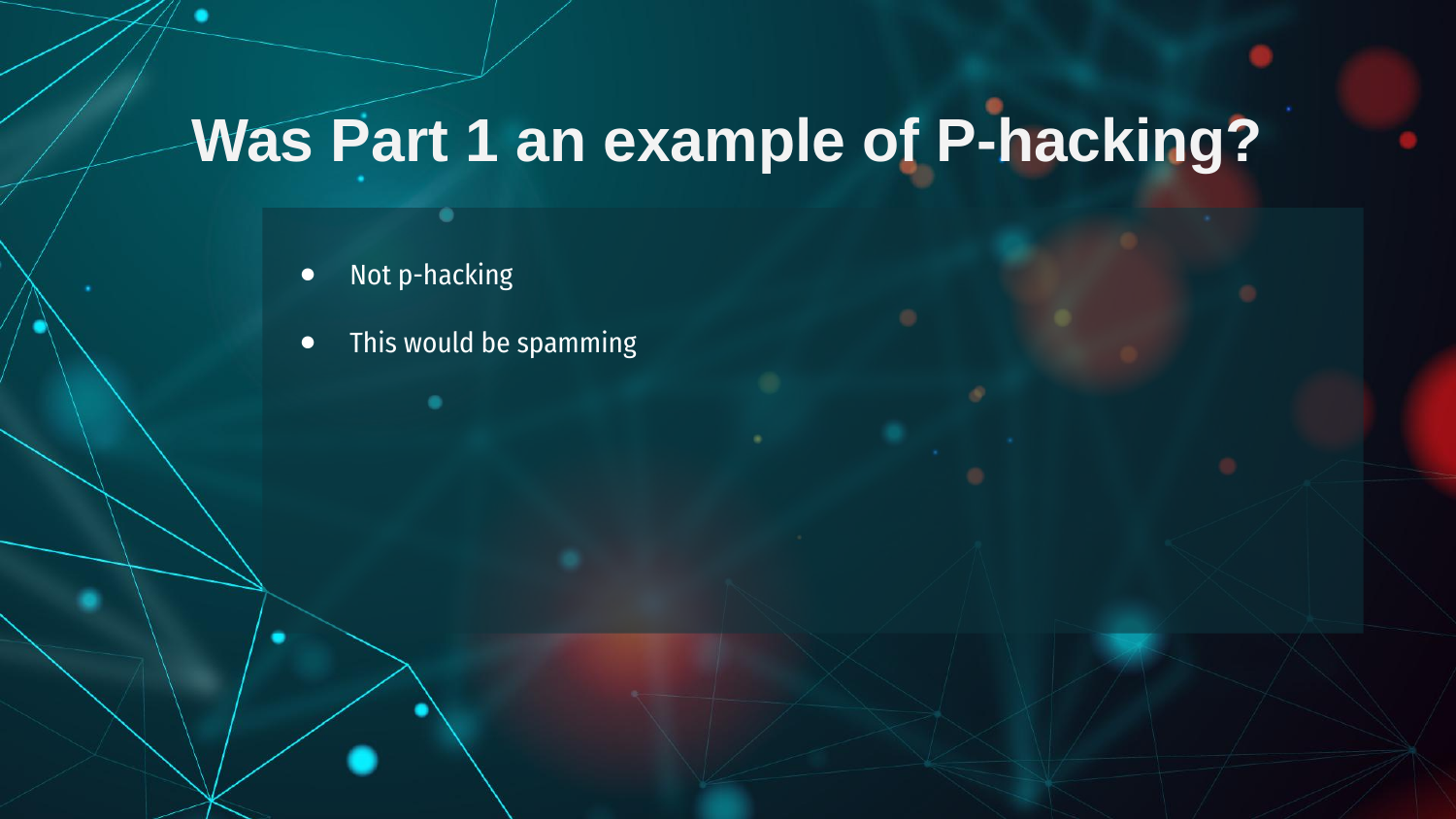

# Was Part 1 an example of P-hacking?
Not p-hacking
This would be spamming